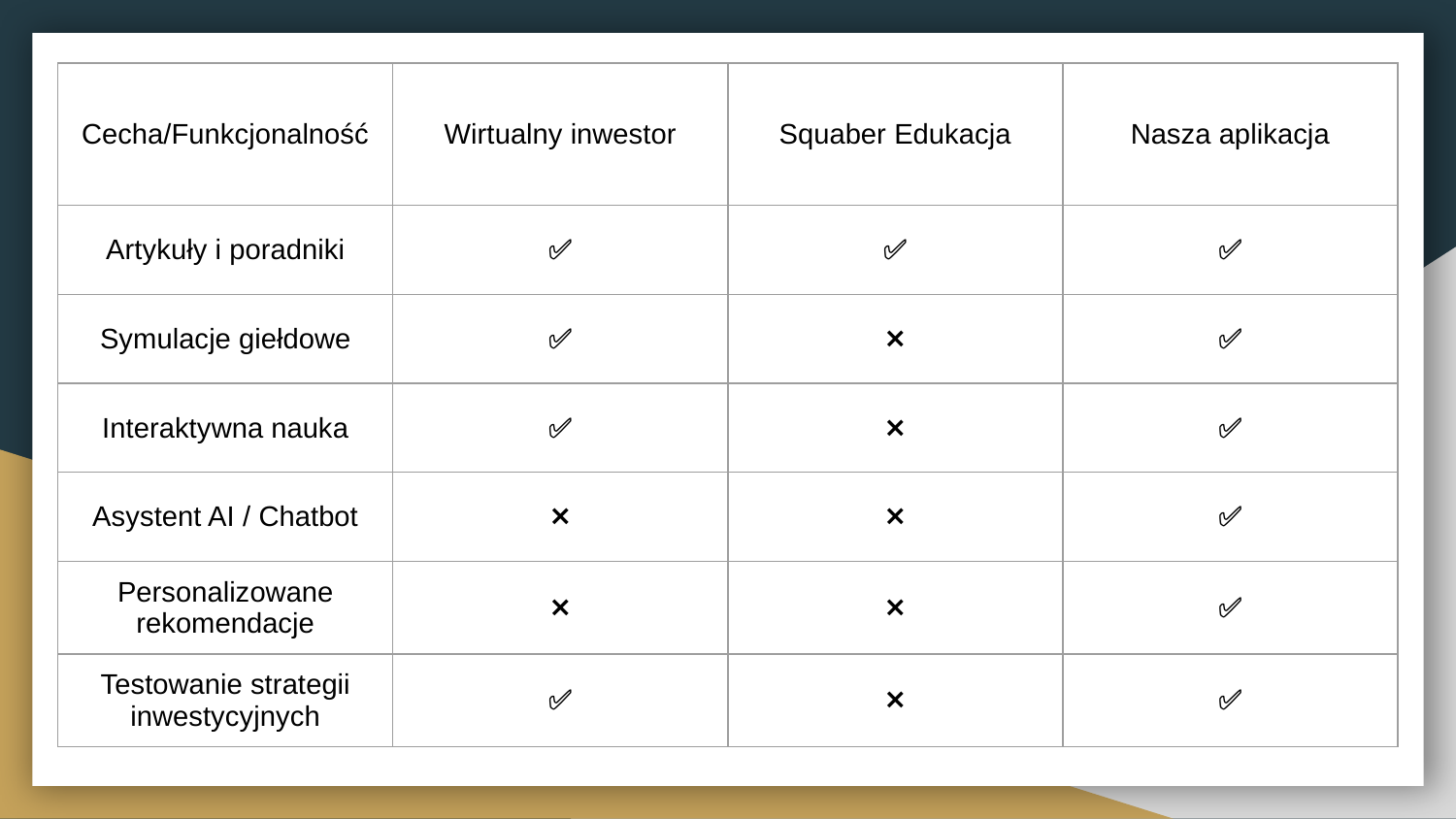

| Cecha/Funkcjonalność | Wirtualny inwestor | Squaber Edukacja | Nasza aplikacja |
| --- | --- | --- | --- |
| Artykuły i poradniki | ✅ | ✅ | ✅ |
| Symulacje giełdowe | ✅ | ❌ | ✅ |
| Interaktywna nauka | ✅ | ❌ | ✅ |
| Asystent AI / Chatbot | ❌ | ❌ | ✅ |
| Personalizowane rekomendacje | ❌ | ❌ | ✅ |
| Testowanie strategii inwestycyjnych | ✅ | ❌ | ✅ |